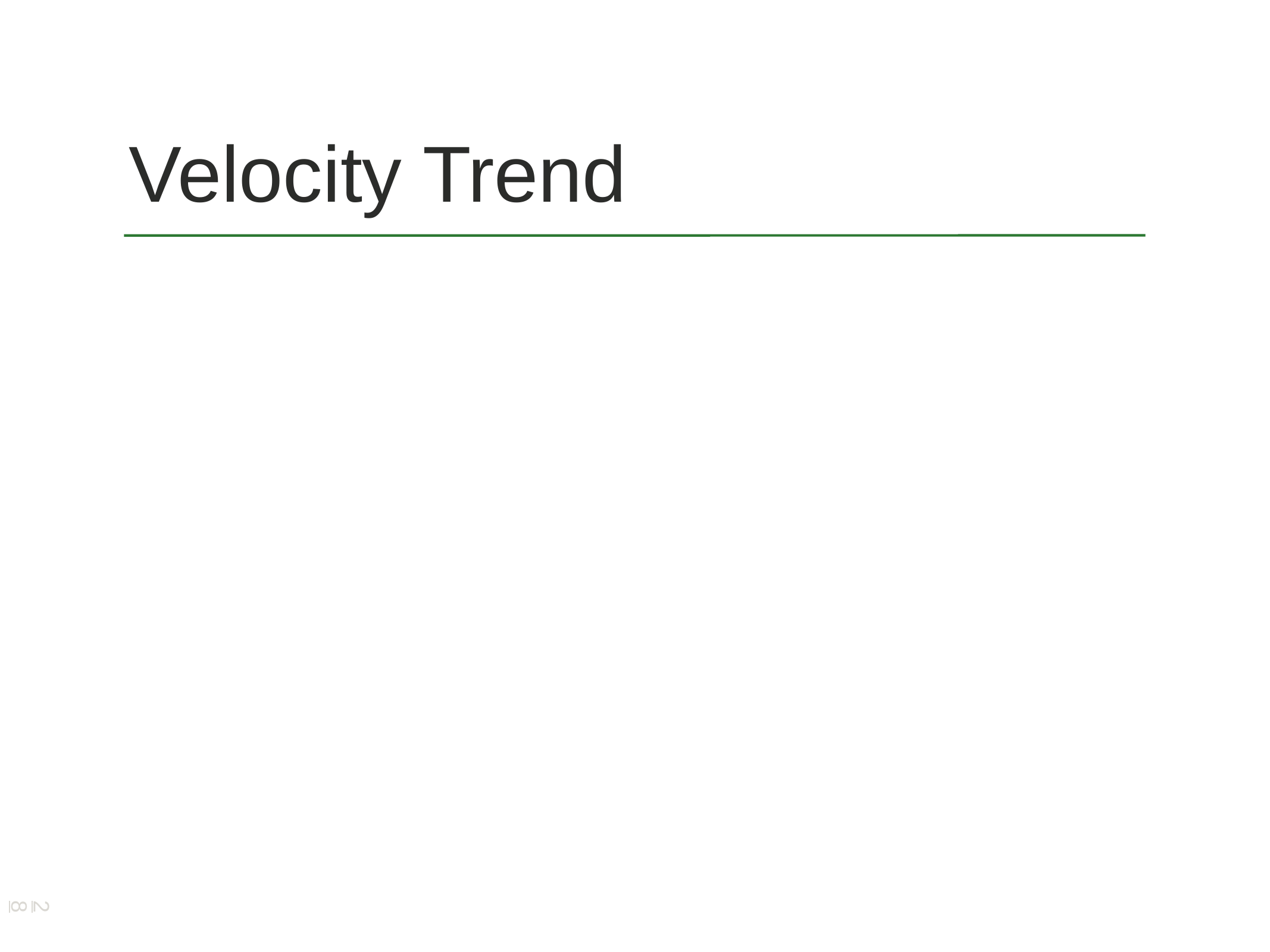

# Velocity Trend

### Chart:

| Category |
|---|
28